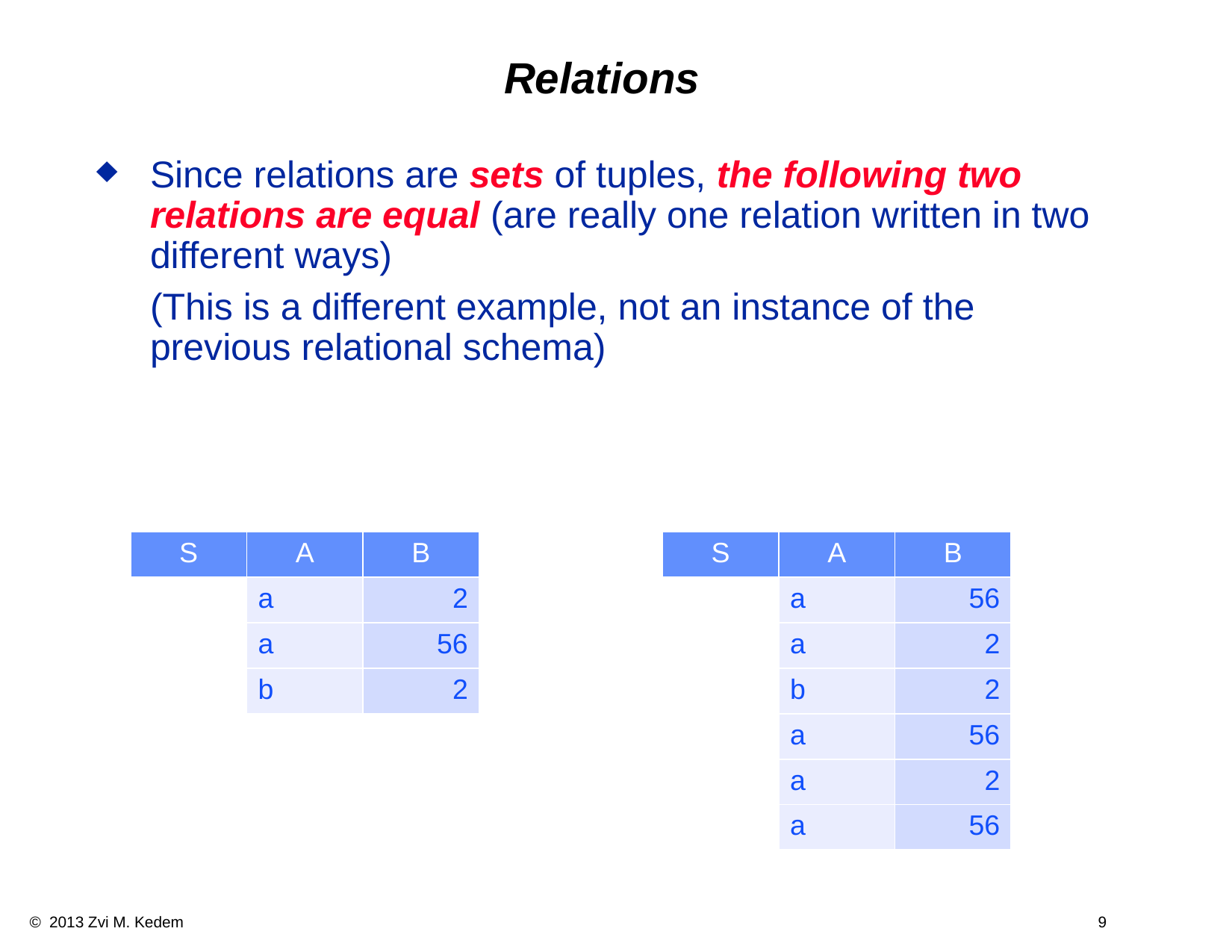

# Relations
Since relations are sets of tuples, the following two relations are equal (are really one relation written in two different ways)
	(This is a different example, not an instance of the previous relational schema)
| S | A | B |
| --- | --- | --- |
|  | a | 2 |
|  | a | 56 |
|  | b | 2 |
| S | A | B |
| --- | --- | --- |
|  | a | 56 |
|  | a | 2 |
|  | b | 2 |
|  | a | 56 |
|  | a | 2 |
|  | a | 56 |